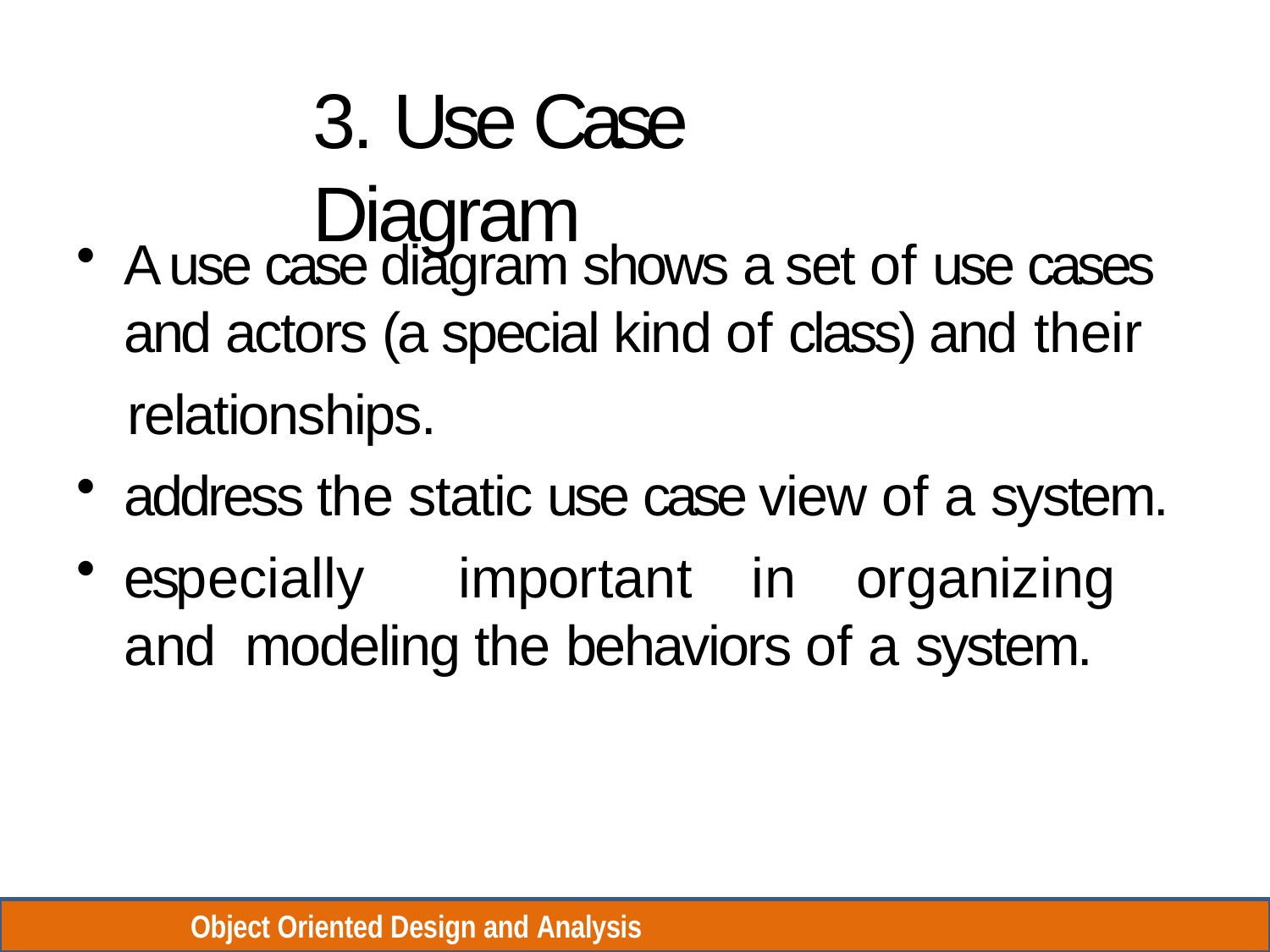

# 3. Use Case Diagram
A use case diagram shows a set of use cases  and actors (a special kind of class) and their
relationships.
address the static use case view of a system.
especially	important	in	organizing	and  modeling the behaviors of a system.
Object Oriented Design and Analysis